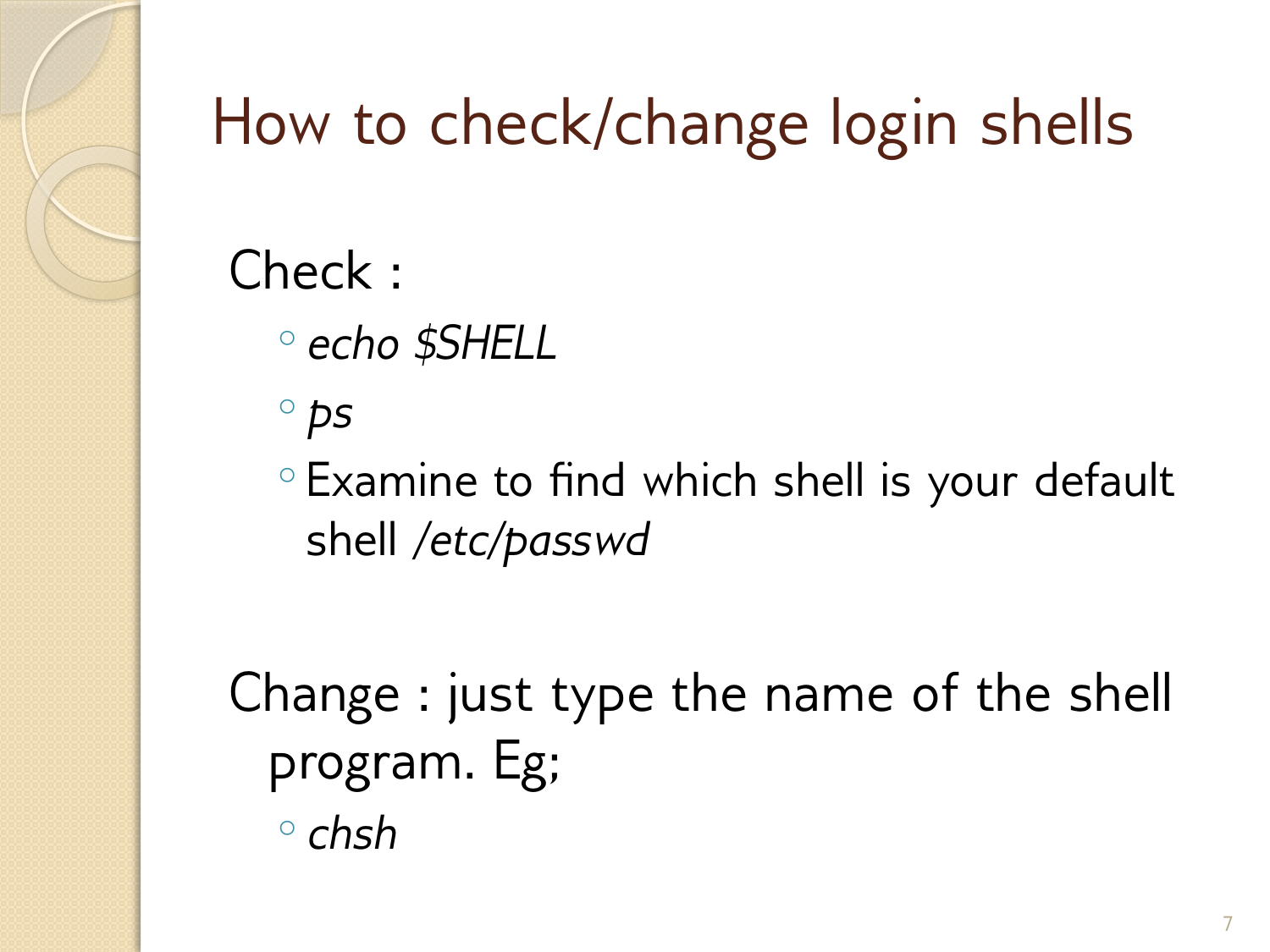

# How to check/change login shells
Check :
echo $SHELL
ps
Examine to find which shell is your default shell /etc/passwd

Change : just type the name of the shell program. Eg;
chsh
7